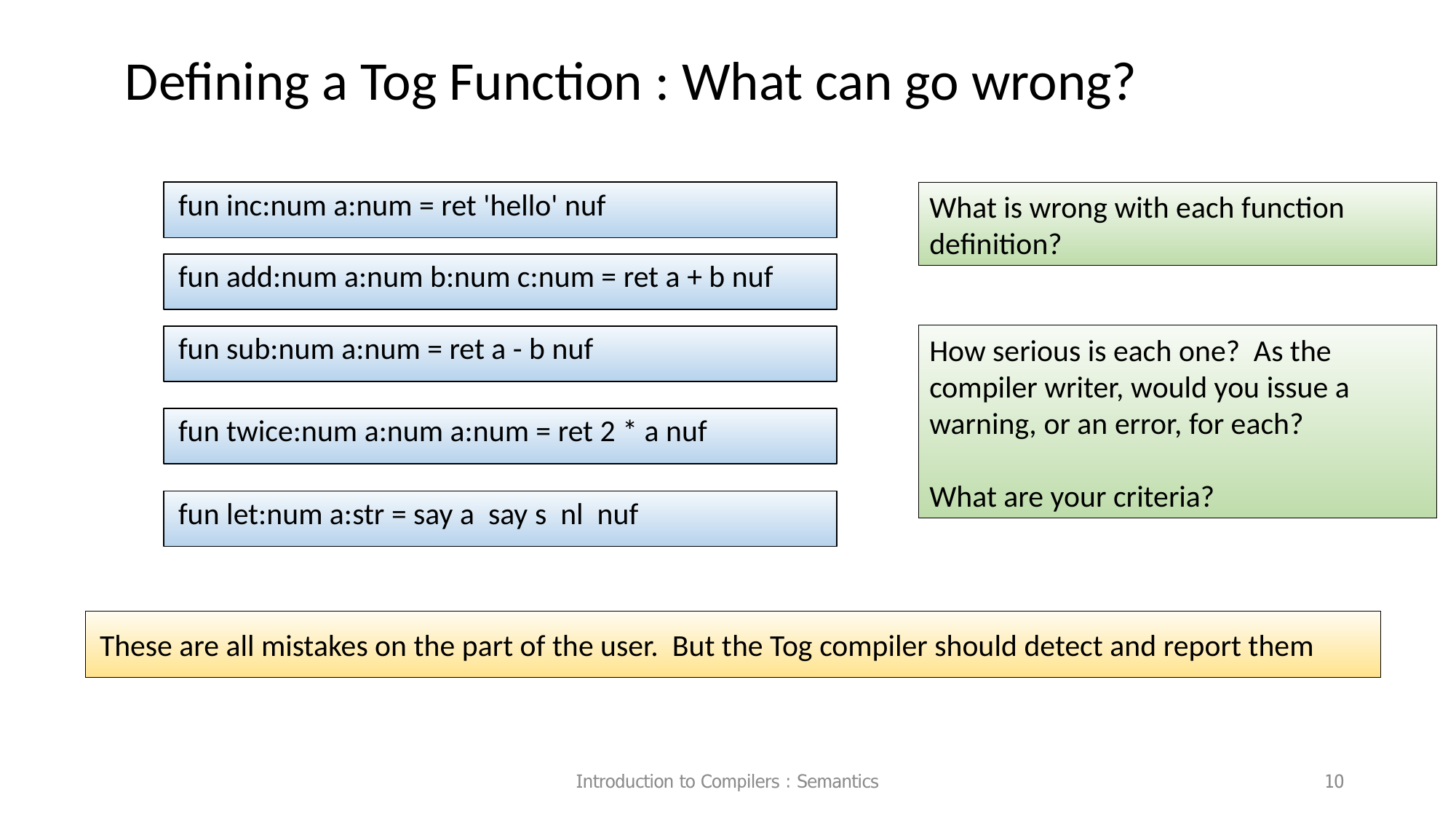

Defining a Tog Function : What can go wrong?
fun inc:num a:num = ret 'hello' nuf

What is wrong with each function definition?
fun add:num a:num b:num c:num = ret a + b nuf

How serious is each one?  As the compiler writer, would you issue a warning, or an error, for each?

What are your criteria?
fun sub:num a:num = ret a - b nuf

fun twice:num a:num a:num = ret 2 * a nuf

fun let:num a:str = say a  say s  nl  nuf

These are all mistakes on the part of the user.  But the Tog compiler should detect and report them
Introduction to Compilers : Semantics
10